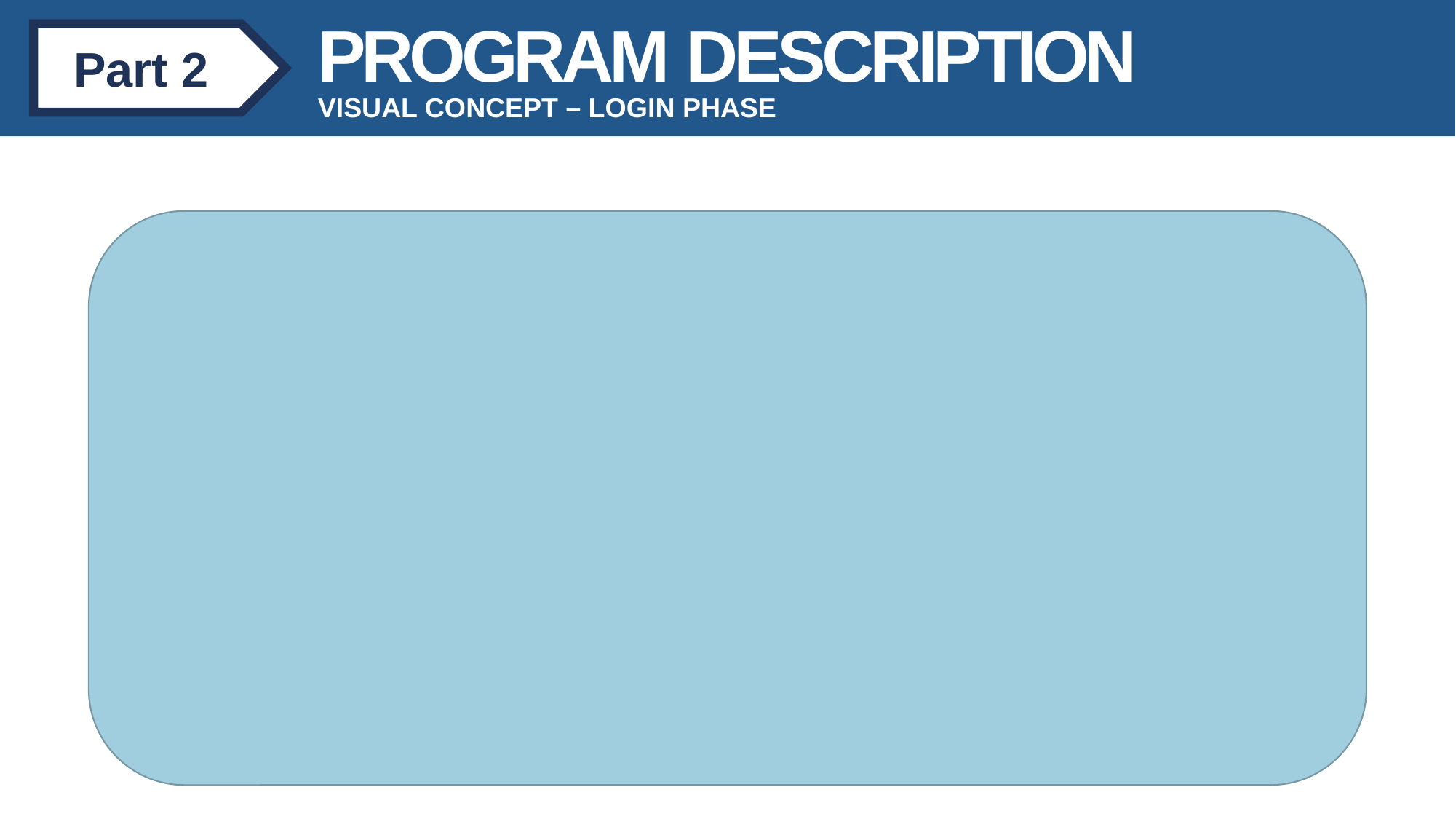

PROGRAM DESCRIPTION

Part 2
VISUAL CONCEPT – LOGIN PHASE